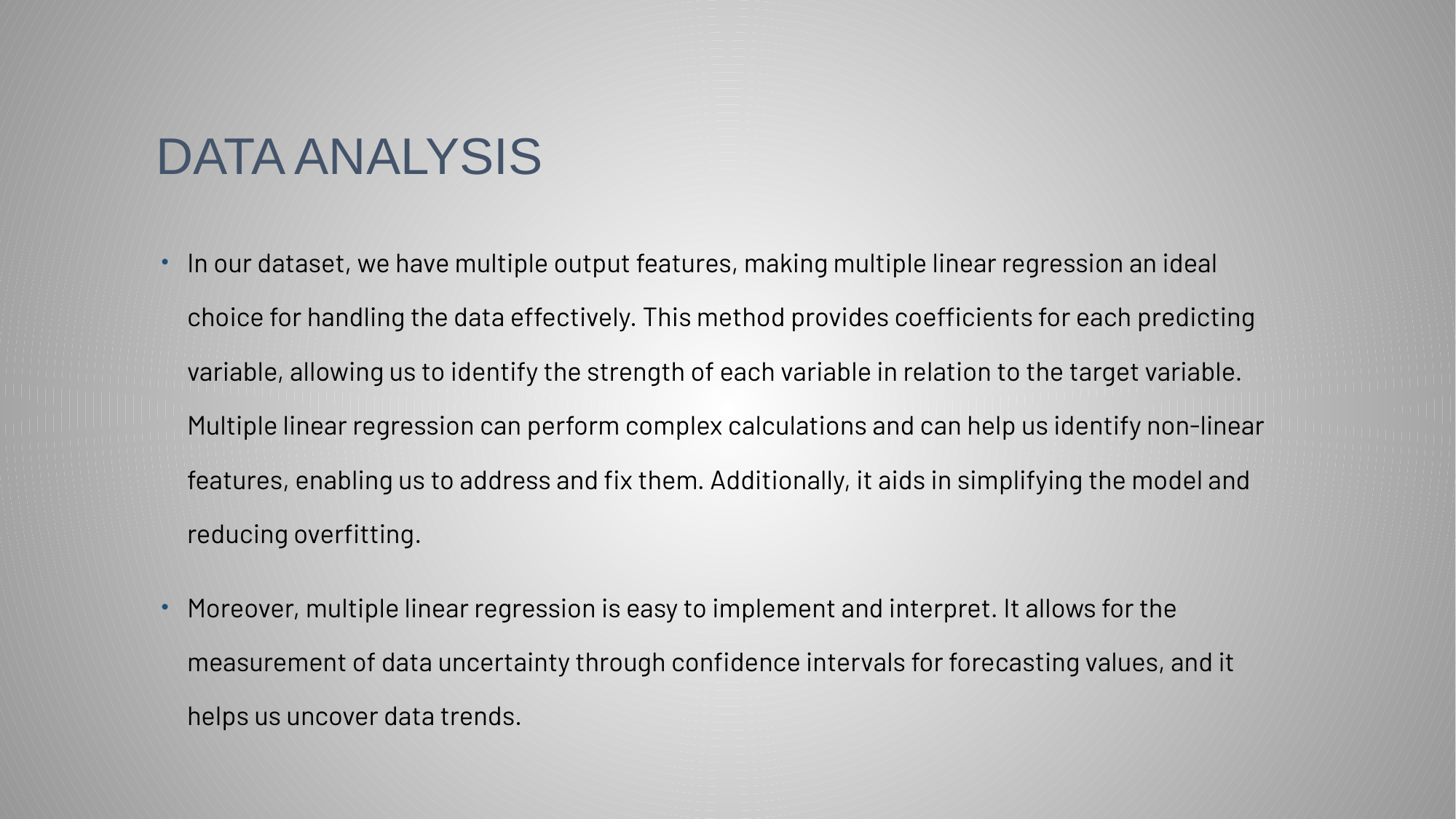

# Data Analysis
In our dataset, we have multiple output features, making multiple linear regression an ideal choice for handling the data effectively. This method provides coefficients for each predicting variable, allowing us to identify the strength of each variable in relation to the target variable. Multiple linear regression can perform complex calculations and can help us identify non-linear features, enabling us to address and fix them. Additionally, it aids in simplifying the model and reducing overfitting.
Moreover, multiple linear regression is easy to implement and interpret. It allows for the measurement of data uncertainty through confidence intervals for forecasting values, and it helps us uncover data trends.